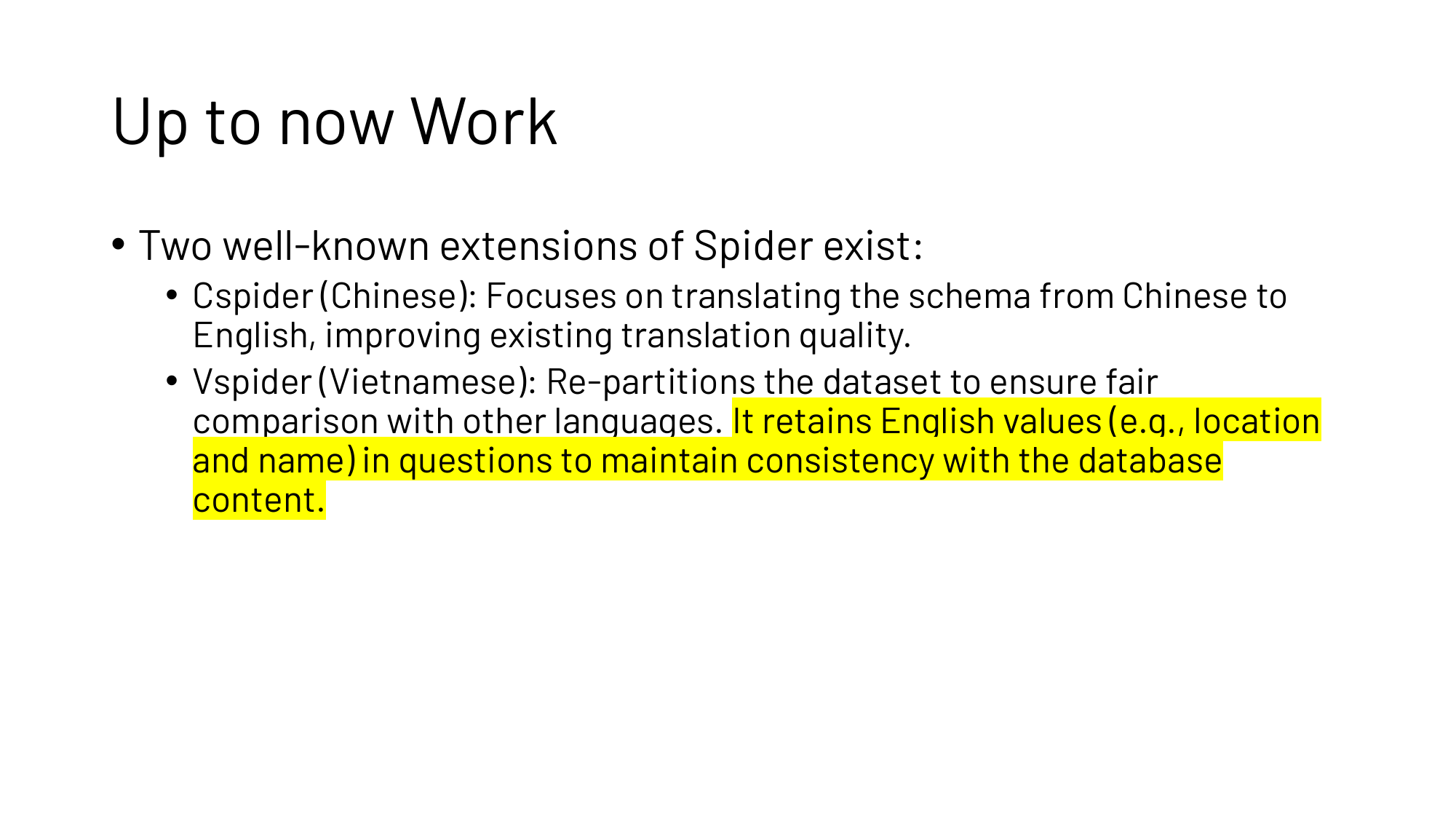

# Up to now Work
Two well-known extensions of Spider exist:
Cspider (Chinese): Focuses on translating the schema from Chinese to English, improving existing translation quality.
Vspider (Vietnamese): Re-partitions the dataset to ensure fair comparison with other languages. It retains English values (e.g., location and name) in questions to maintain consistency with the database content.